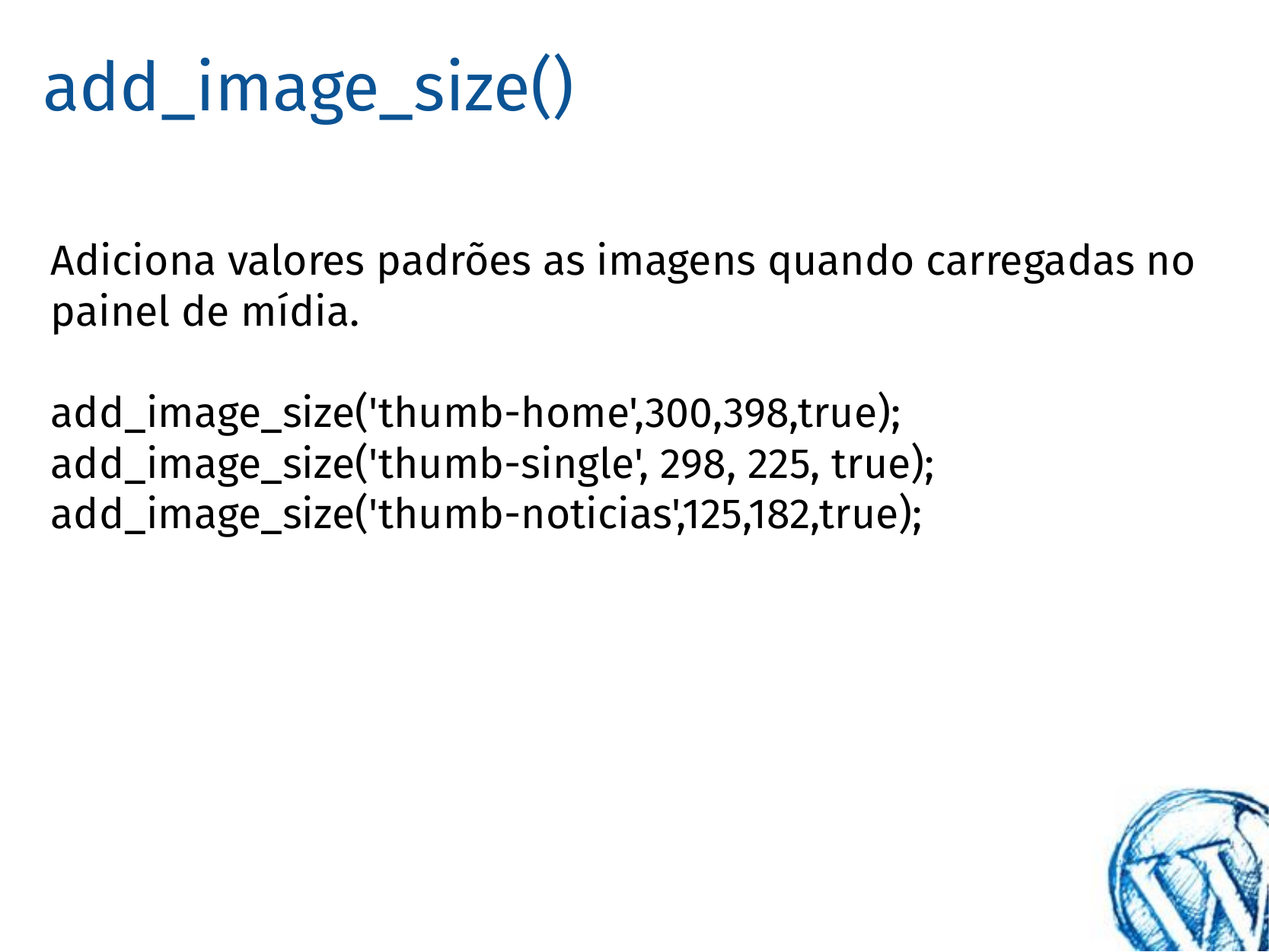

# add_image_size()
Adiciona valores padrões as imagens quando carregadas no painel de mídia.

add_image_size('thumb-home',300,398,true);
add_image_size('thumb-single', 298, 225, true);
add_image_size('thumb-noticias',125,182,true);